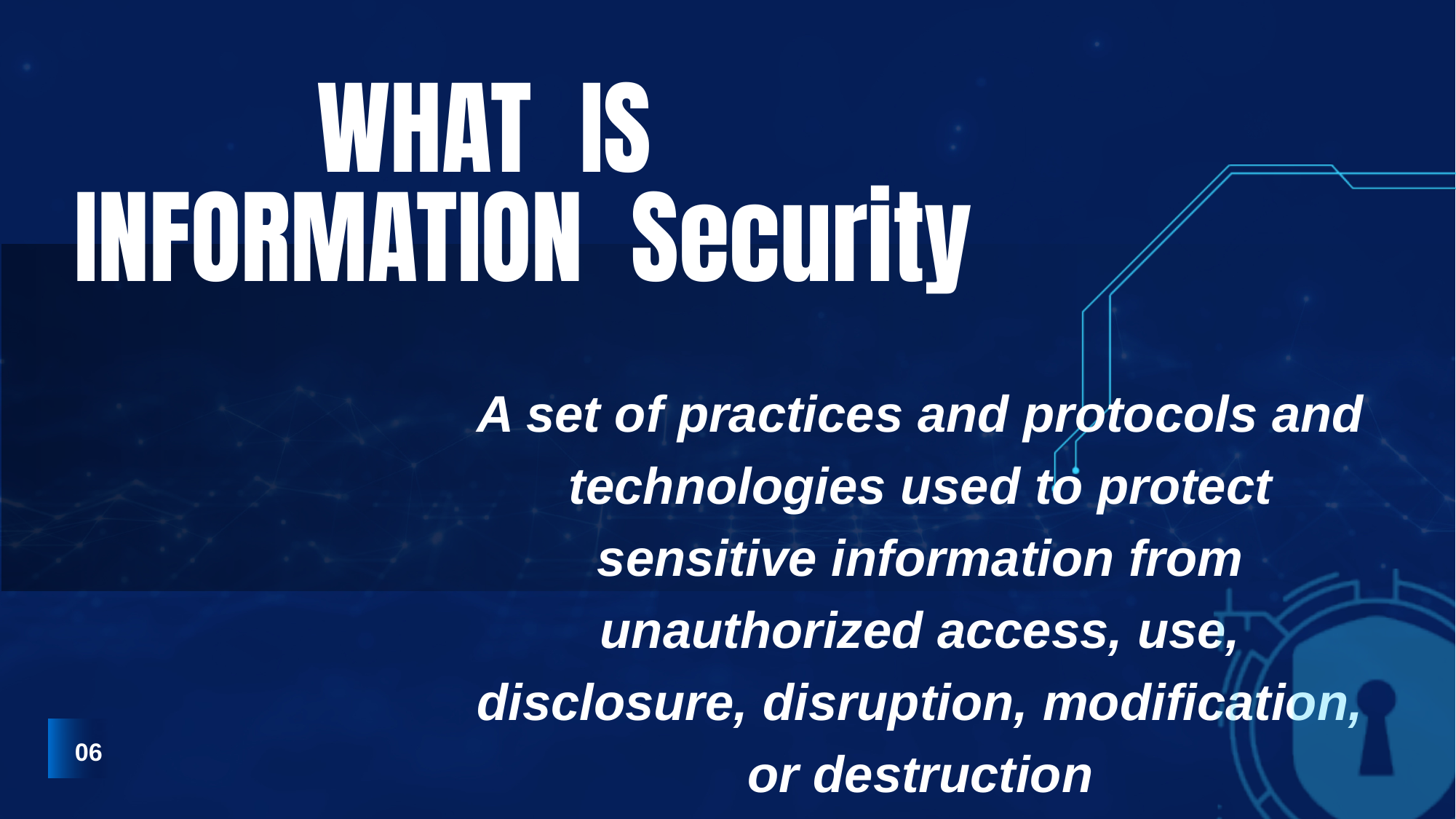

WHAT  IS INFORMATION  Security

A set of practices and protocols and technologies used to protect sensitive information from unauthorized access, use, disclosure, disruption, modification, or destruction

06